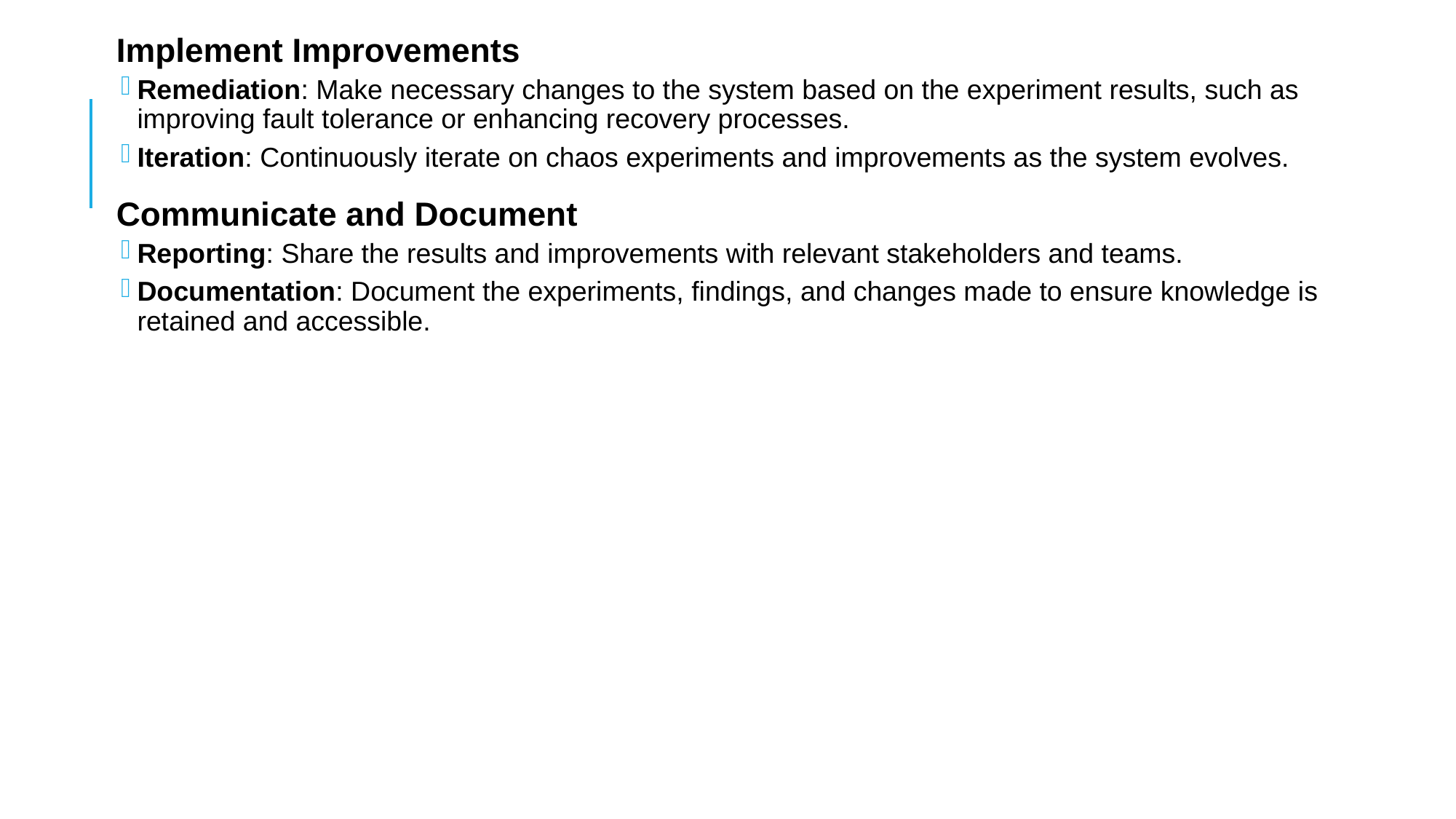

Implement Improvements
Remediation: Make necessary changes to the system based on the experiment results, such as improving fault tolerance or enhancing recovery processes.
Iteration: Continuously iterate on chaos experiments and improvements as the system evolves.
Communicate and Document
Reporting: Share the results and improvements with relevant stakeholders and teams.
Documentation: Document the experiments, findings, and changes made to ensure knowledge is retained and accessible.